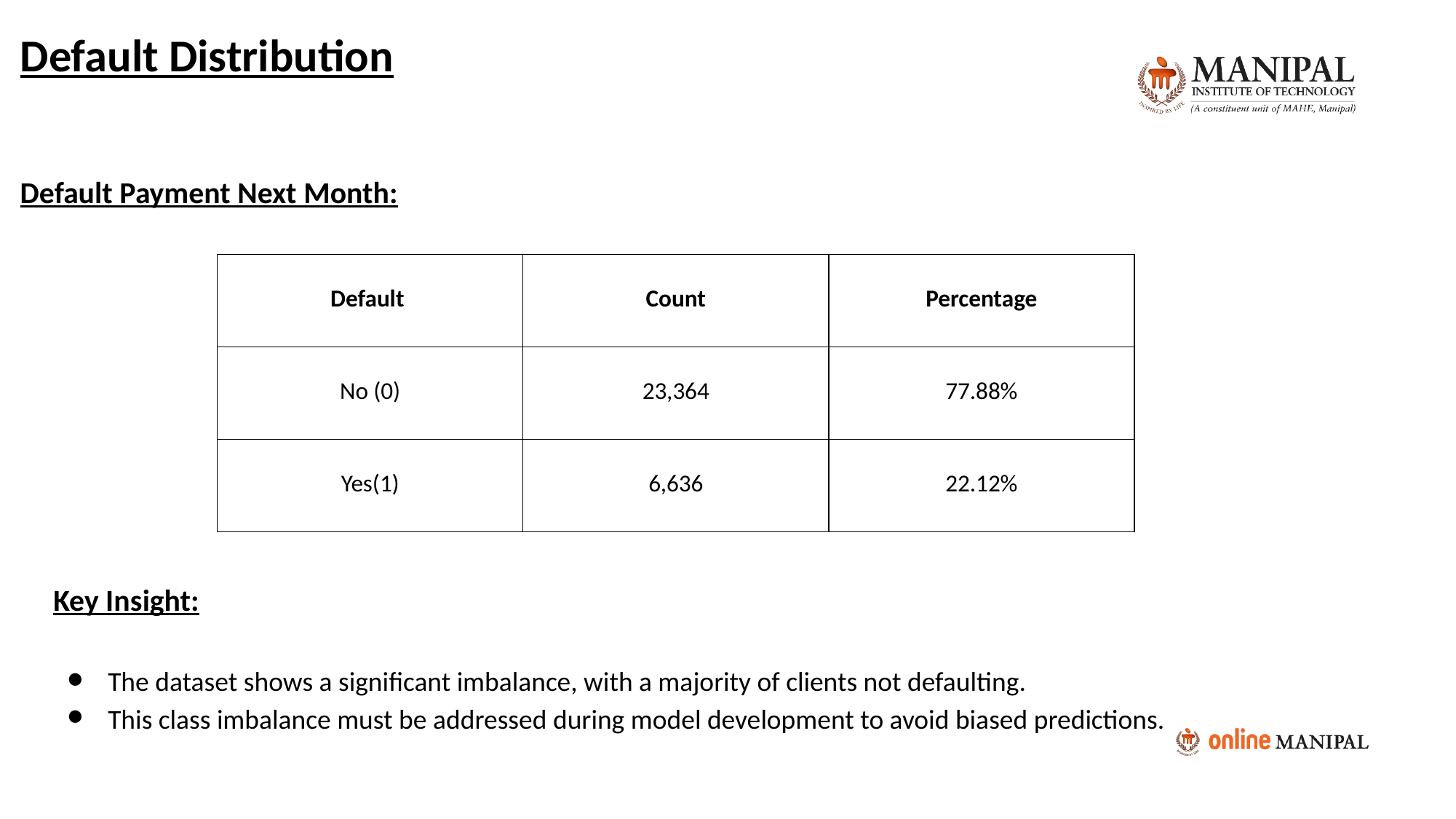

Default Distribution
Default Payment Next Month:

| Default | Count | Percentage |
| --- | --- | --- |
| No (0) | 23,364 | 77.88% |
| Yes(1) | 6,636 | 22.12% |
Key Insight:

The dataset shows a significant imbalance, with a majority of clients not defaulting.
This class imbalance must be addressed during model development to avoid biased predictions.